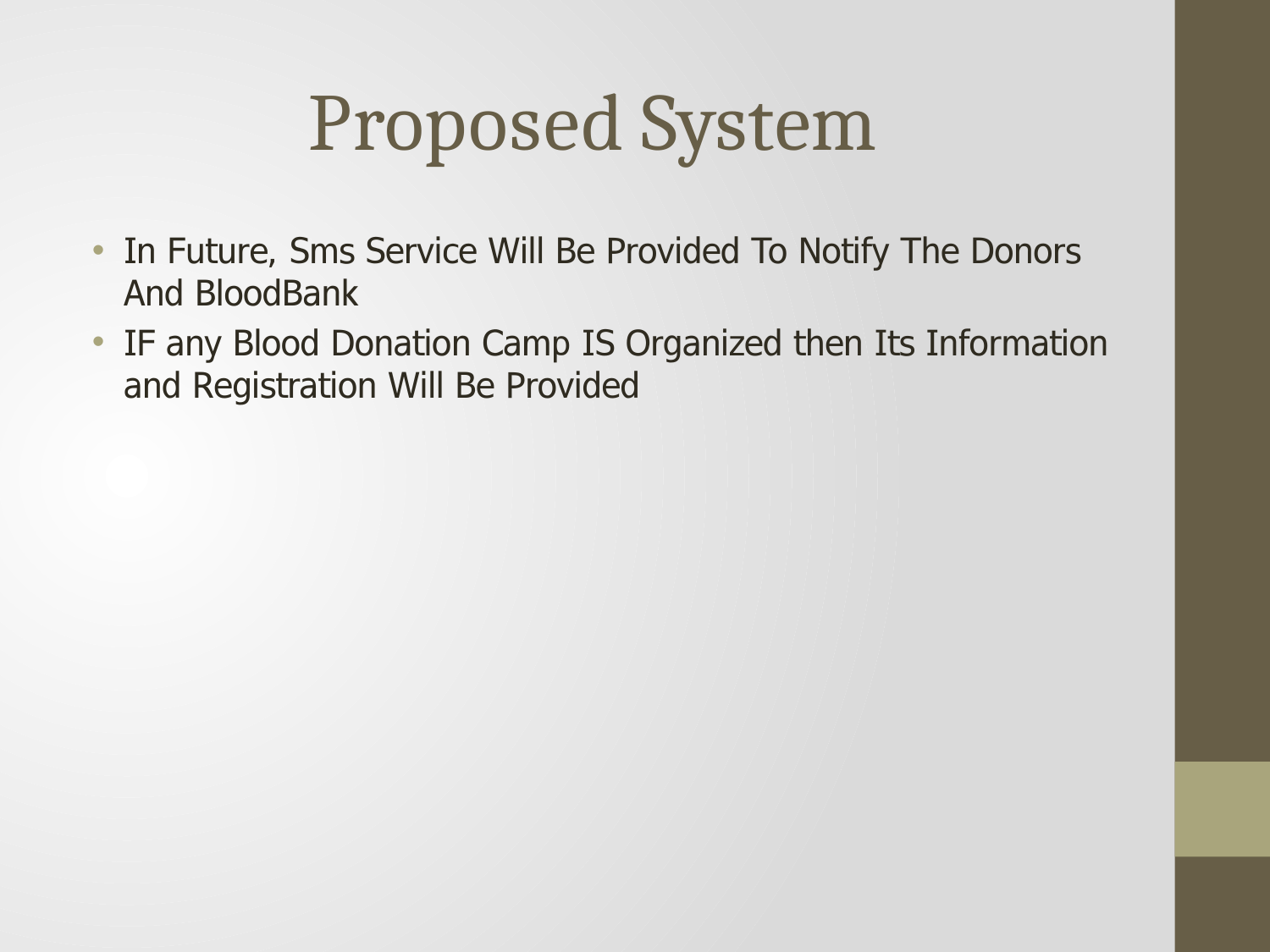

# Proposed System
In Future, Sms Service Will Be Provided To Notify The Donors And BloodBank
IF any Blood Donation Camp IS Organized then Its Information and Registration Will Be Provided